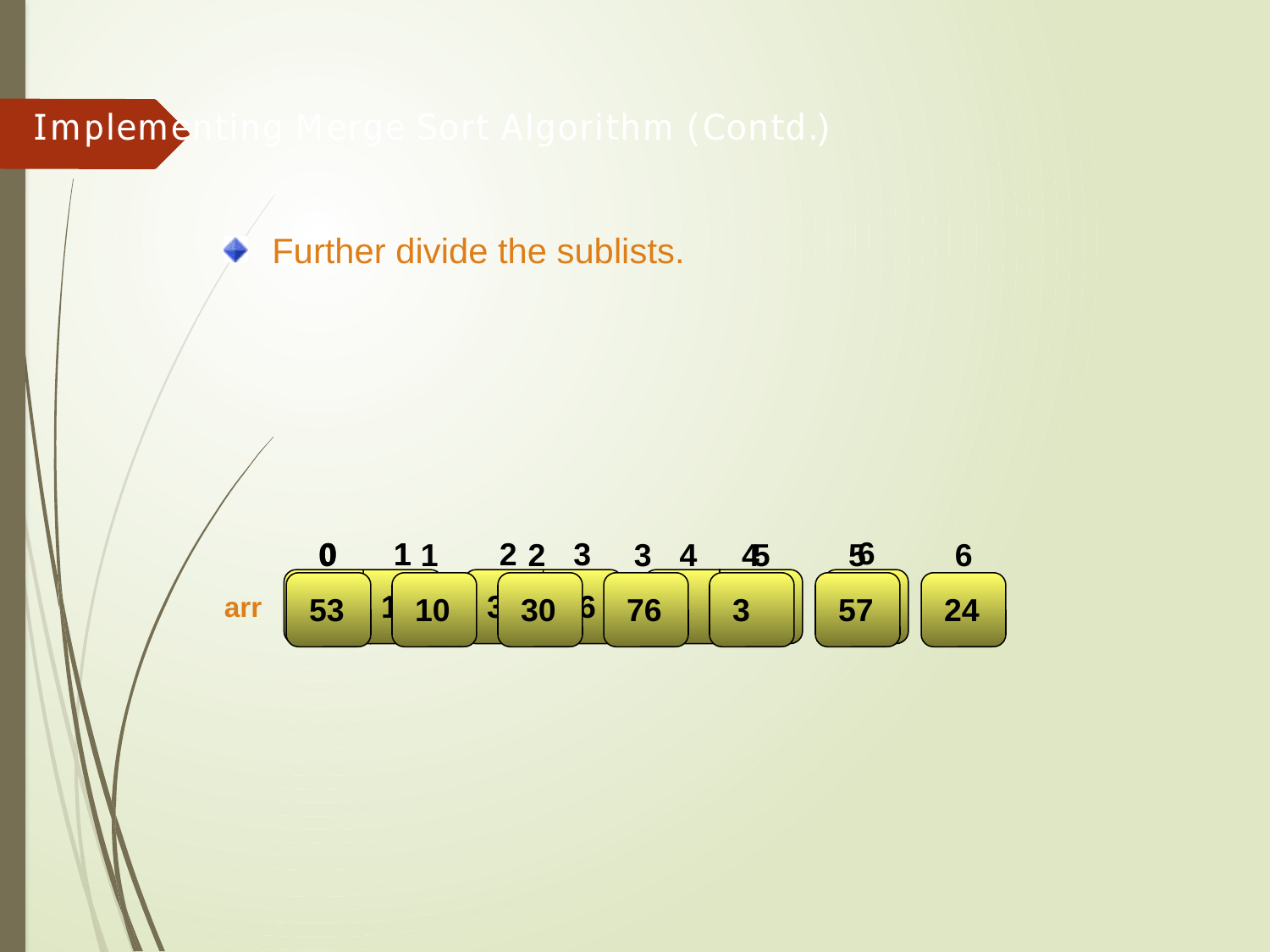

Implementing Merge Sort Algorithm (Contd.)
Further divide the sublists.
6
0
1
2
3
0
1
5
6
0
1
2
3
4
5
4

53
10
30
76
24
53
10
30
76
3
57
arr
53
10
30
76
3
57
24